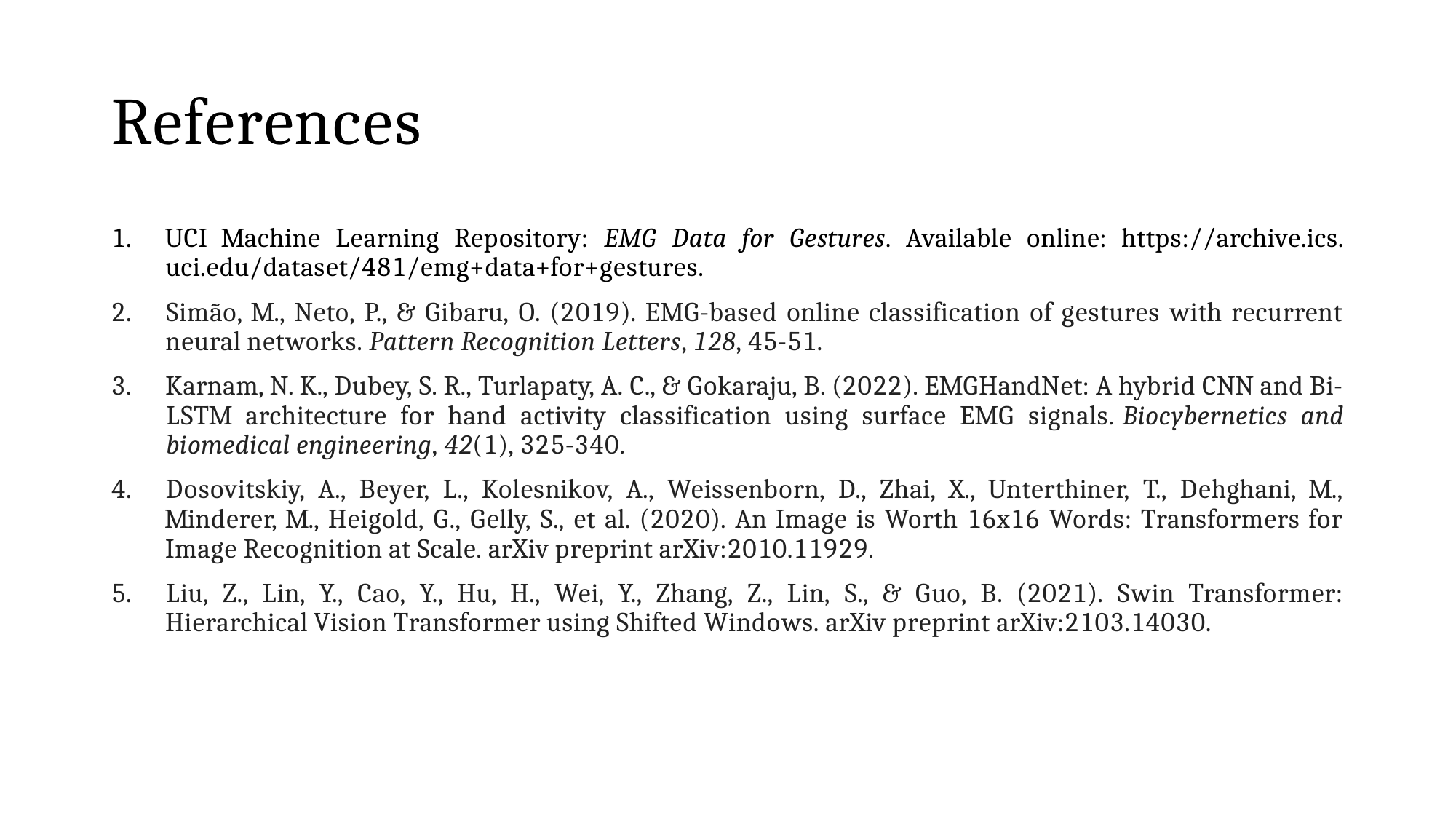

# References
UCI Machine Learning Repository: EMG Data for Gestures. Available online: https://archive.ics. uci.edu/dataset/481/emg+data+for+gestures.
Simão, M., Neto, P., & Gibaru, O. (2019). EMG-based online classification of gestures with recurrent neural networks. Pattern Recognition Letters, 128, 45-51.
Karnam, N. K., Dubey, S. R., Turlapaty, A. C., & Gokaraju, B. (2022). EMGHandNet: A hybrid CNN and Bi-LSTM architecture for hand activity classification using surface EMG signals. Biocybernetics and biomedical engineering, 42(1), 325-340.
Dosovitskiy, A., Beyer, L., Kolesnikov, A., Weissenborn, D., Zhai, X., Unterthiner, T., Dehghani, M., Minderer, M., Heigold, G., Gelly, S., et al. (2020). An Image is Worth 16x16 Words: Transformers for Image Recognition at Scale. arXiv preprint arXiv:2010.11929.
Liu, Z., Lin, Y., Cao, Y., Hu, H., Wei, Y., Zhang, Z., Lin, S., & Guo, B. (2021). Swin Transformer: Hierarchical Vision Transformer using Shifted Windows. arXiv preprint arXiv:2103.14030.